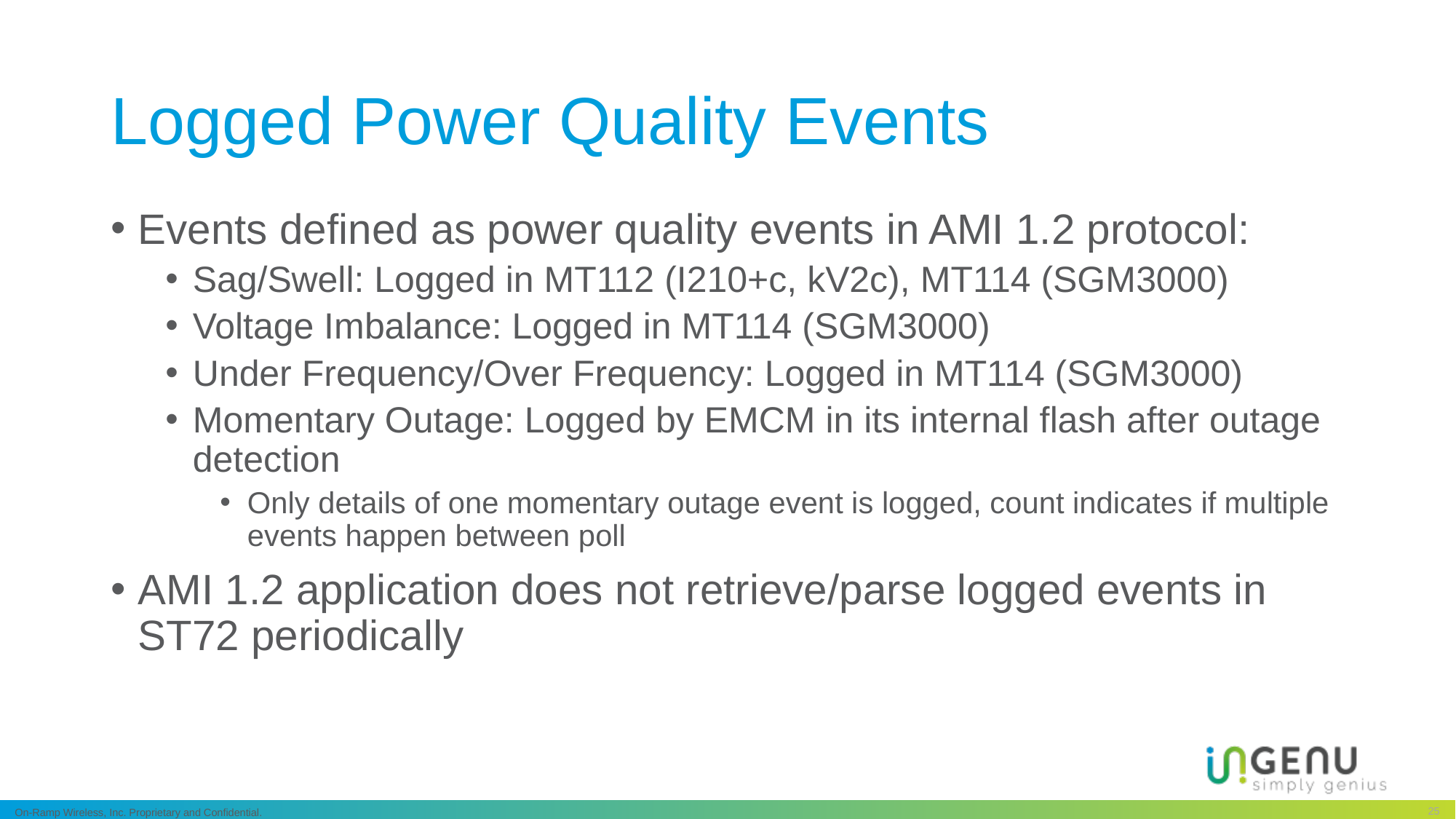

# Logged Power Quality Events
Events defined as power quality events in AMI 1.2 protocol:
Sag/Swell: Logged in MT112 (I210+c, kV2c), MT114 (SGM3000)
Voltage Imbalance: Logged in MT114 (SGM3000)
Under Frequency/Over Frequency: Logged in MT114 (SGM3000)
Momentary Outage: Logged by EMCM in its internal flash after outage detection
Only details of one momentary outage event is logged, count indicates if multiple events happen between poll
AMI 1.2 application does not retrieve/parse logged events in ST72 periodically